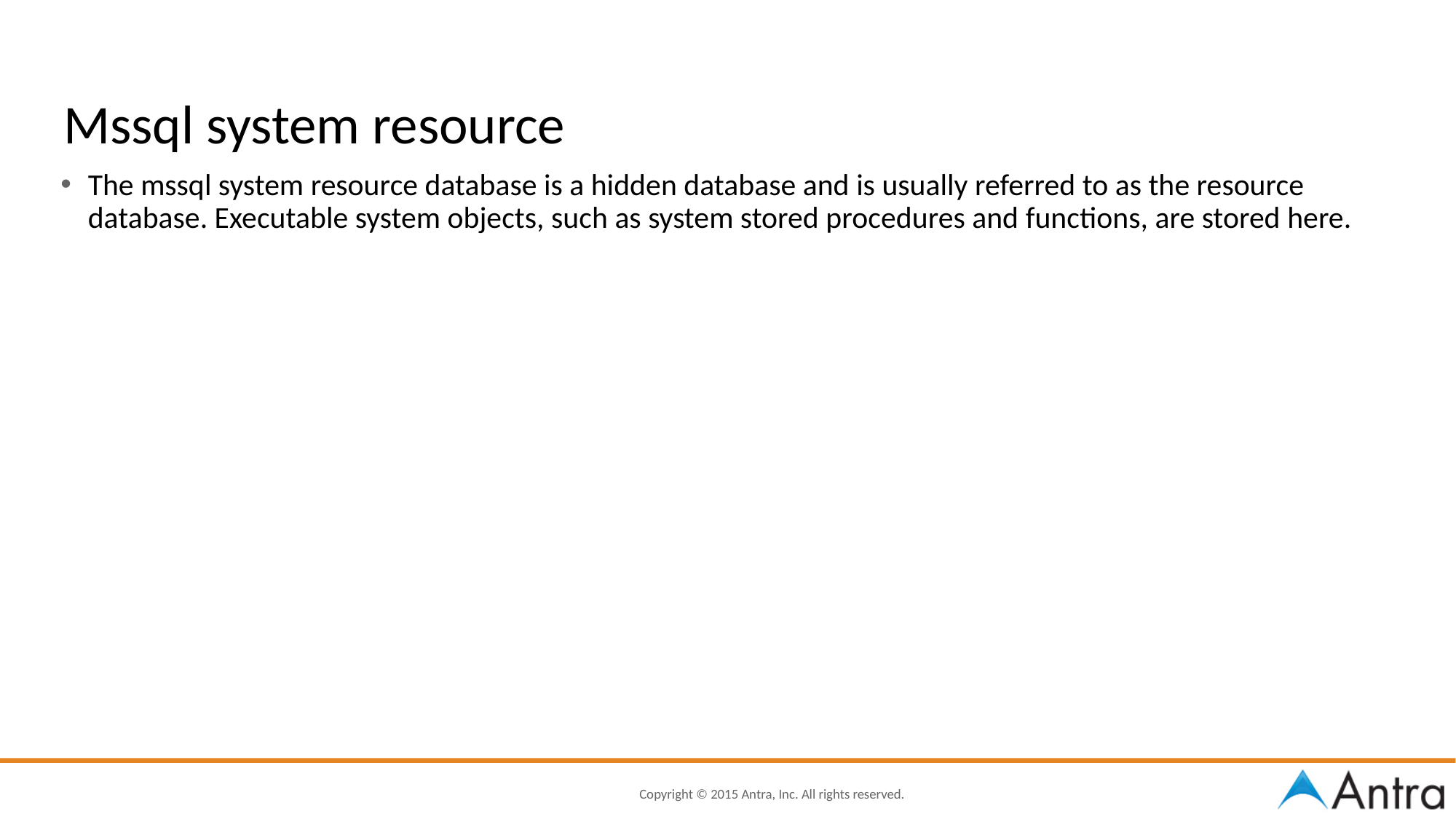

# Mssql system resource
The mssql system resource database is a hidden database and is usually referred to as the resource database. Executable system objects, such as system stored procedures and functions, are stored here.